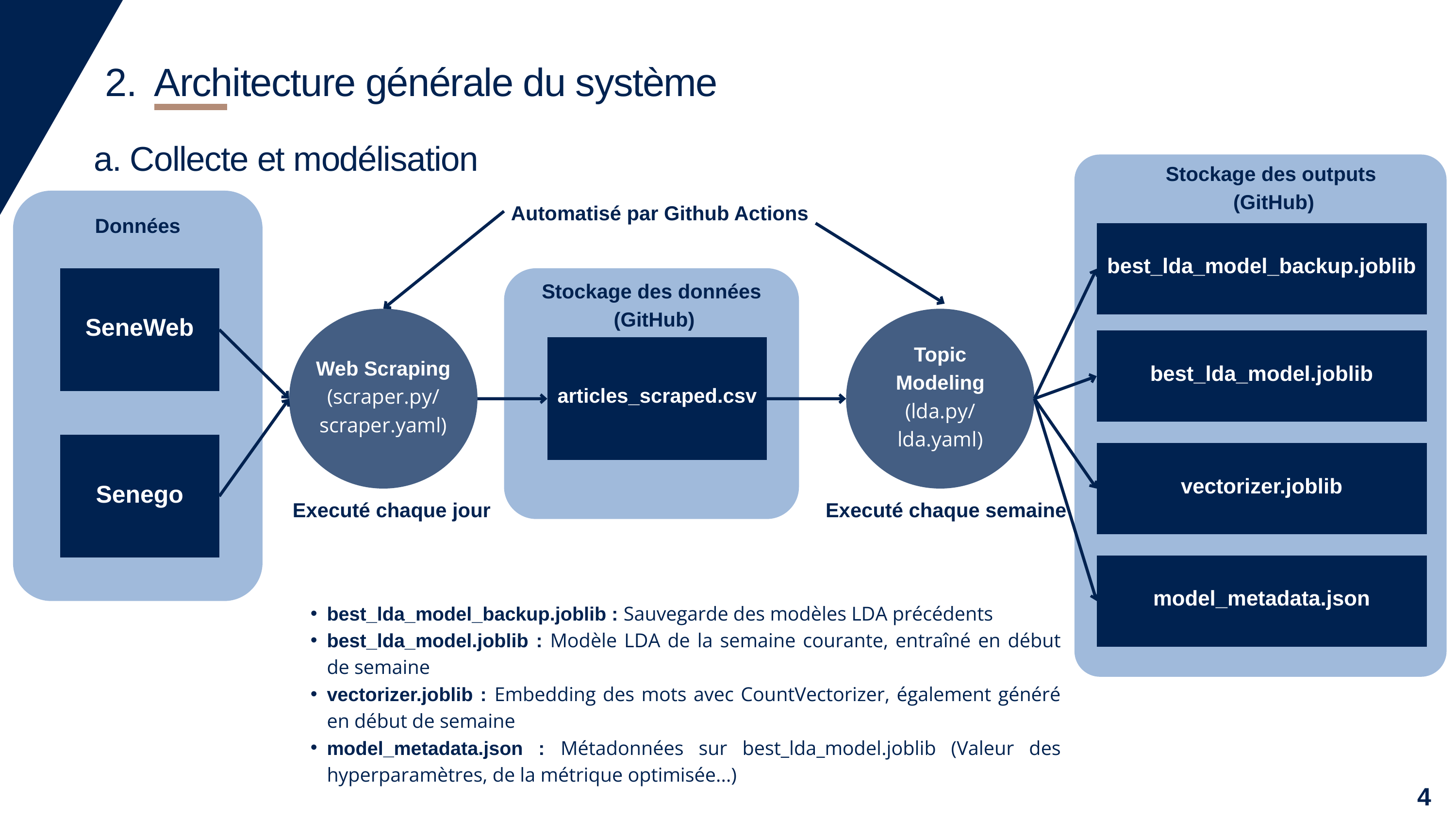

2.
Architecture générale du système

a. Collecte et modélisation

Stockage des outputs
 (GitHub)

Automatisé par Github Actions
Données

best_lda_model_backup.joblib

SeneWeb

Stockage des données
 (GitHub)

Web Scraping
(scraper.py/
scraper.yaml)

Topic Modeling
(lda.py/
lda.yaml)

best_lda_model.joblib

articles_scraped.csv

Senego

vectorizer.joblib
Executé chaque jour
Executé chaque semaine

model_metadata.json
best_lda_model_backup.joblib : Sauvegarde des modèles LDA précédents
best_lda_model.joblib : Modèle LDA de la semaine courante, entraîné en début de semaine
vectorizer.joblib : Embedding des mots avec CountVectorizer, également généré en début de semaine
model_metadata.json : Métadonnées sur best_lda_model.joblib (Valeur des hyperparamètres, de la métrique optimisée...)
4